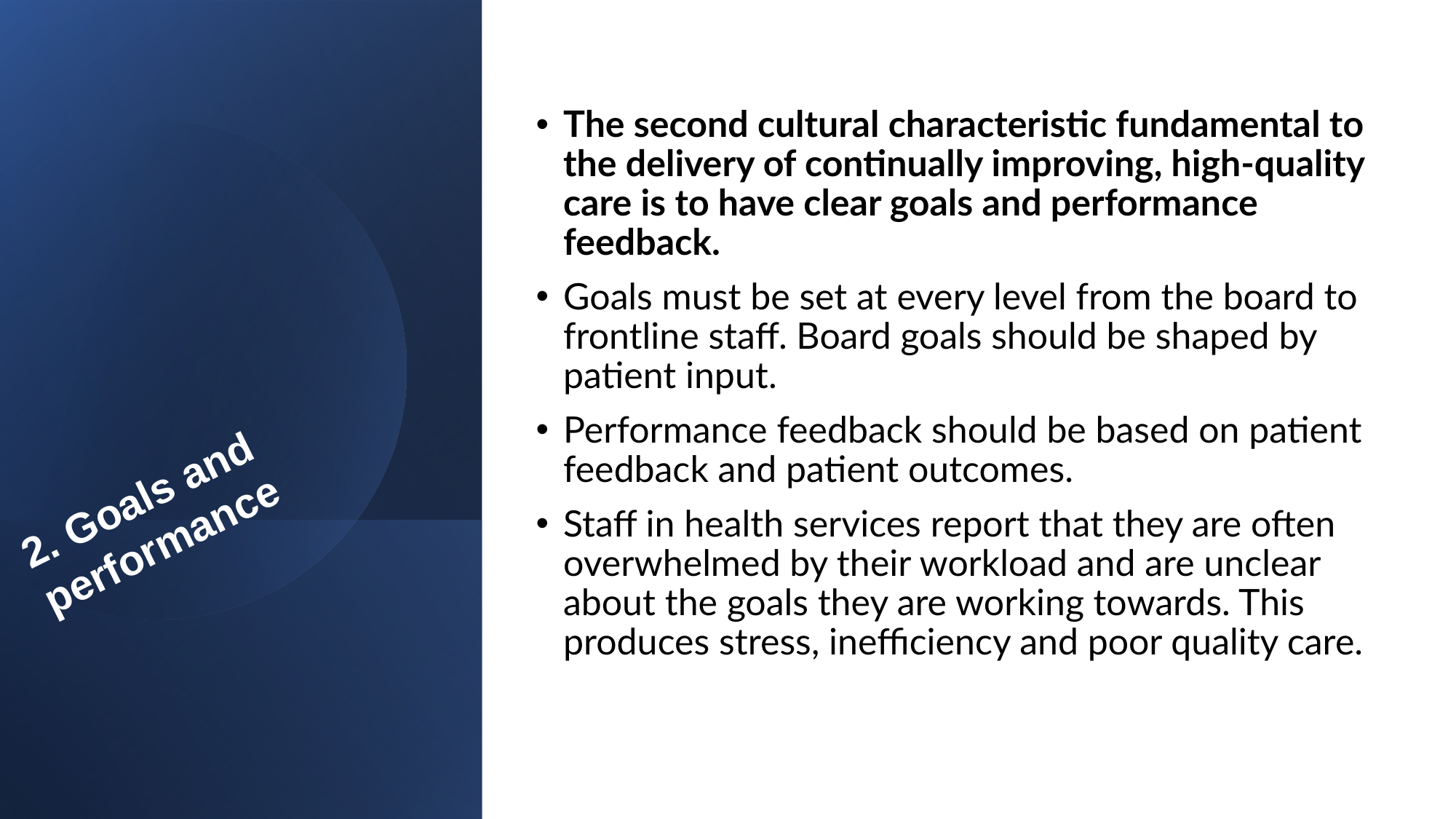

The second cultural characteristic fundamental to the delivery of continually improving, high-quality care is to have clear goals and performance feedback.
Goals must be set at every level from the board to frontline staff. Board goals should be shaped by patient input.
Performance feedback should be based on patient feedback and patient outcomes.
Staff in health services report that they are often overwhelmed by their workload and are unclear about the goals they are working towards. This produces stress, inefficiency and poor quality care.

2. Goals and performance